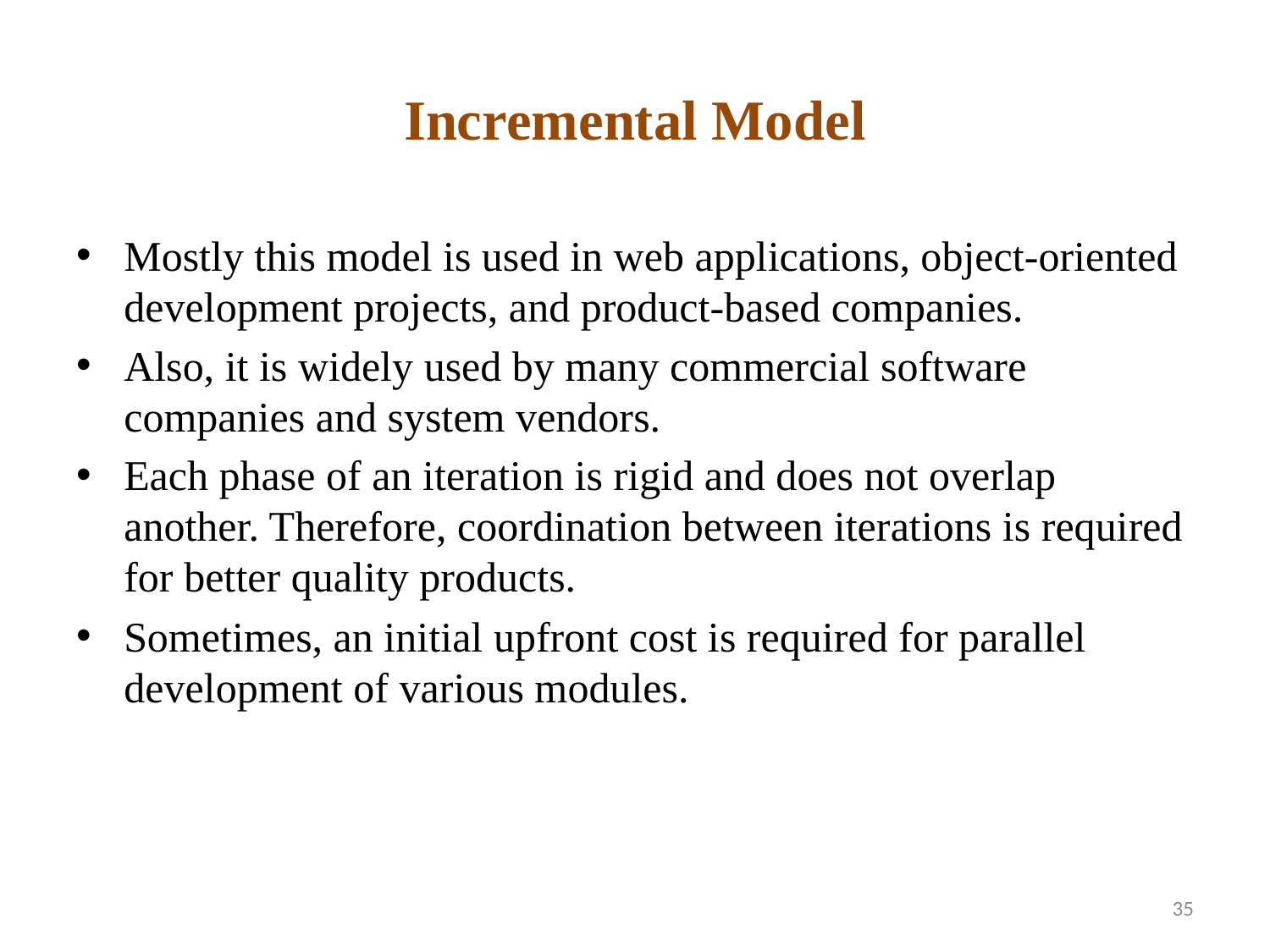

# Incremental Model
Mostly this model is used in web applications, object-oriented development projects, and product-based companies.
Also, it is widely used by many commercial software companies and system vendors.
Each phase of an iteration is rigid and does not overlap another. Therefore, coordination between iterations is required for better quality products.
Sometimes, an initial upfront cost is required for parallel development of various modules.

35